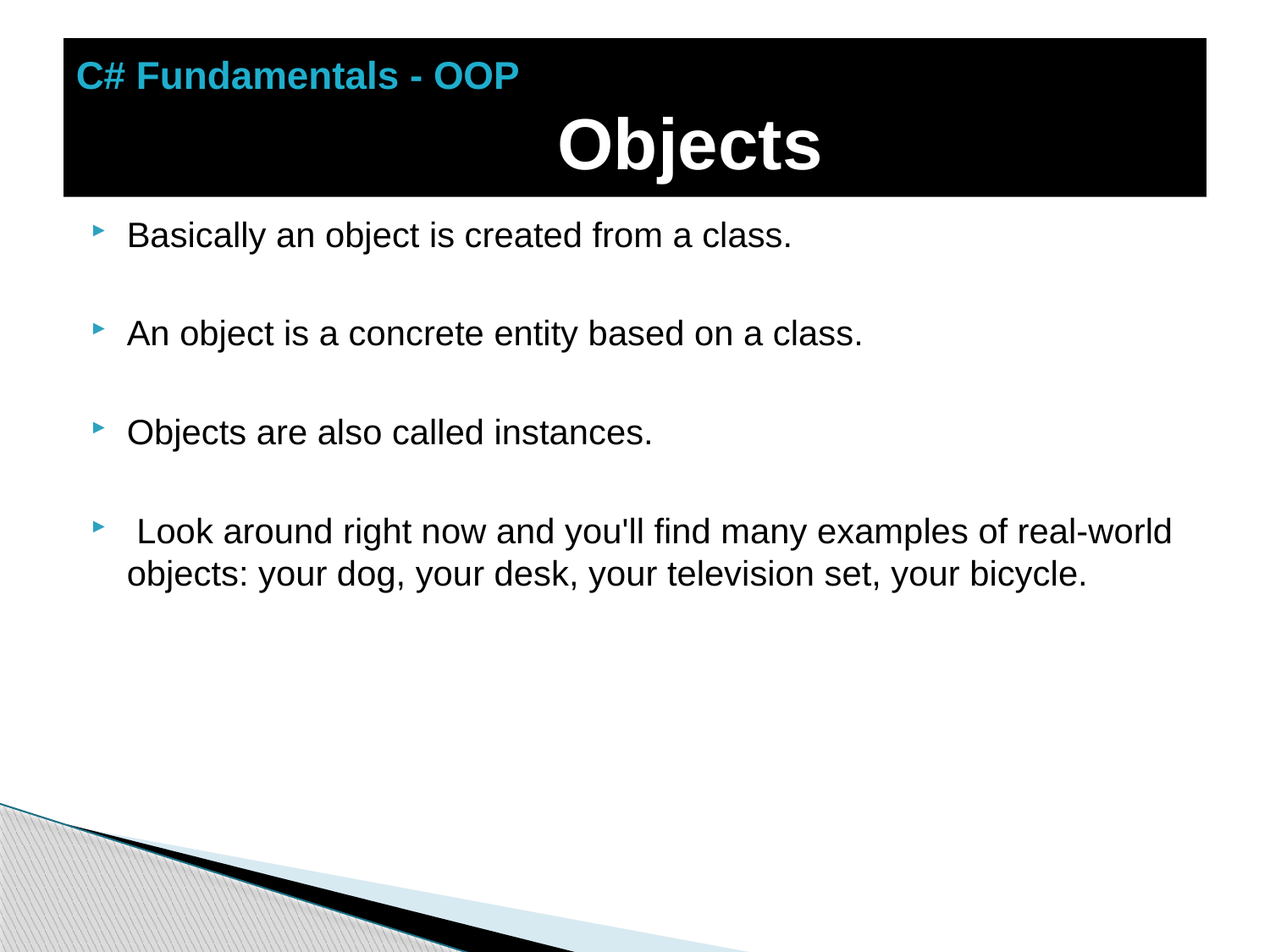

# C# Fundamentals - OOP Objects
Basically an object is created from a class.

An object is a concrete entity based on a class.

Objects are also called instances.

 Look around right now and you'll find many examples of real-world objects: your dog, your desk, your television set, your bicycle.